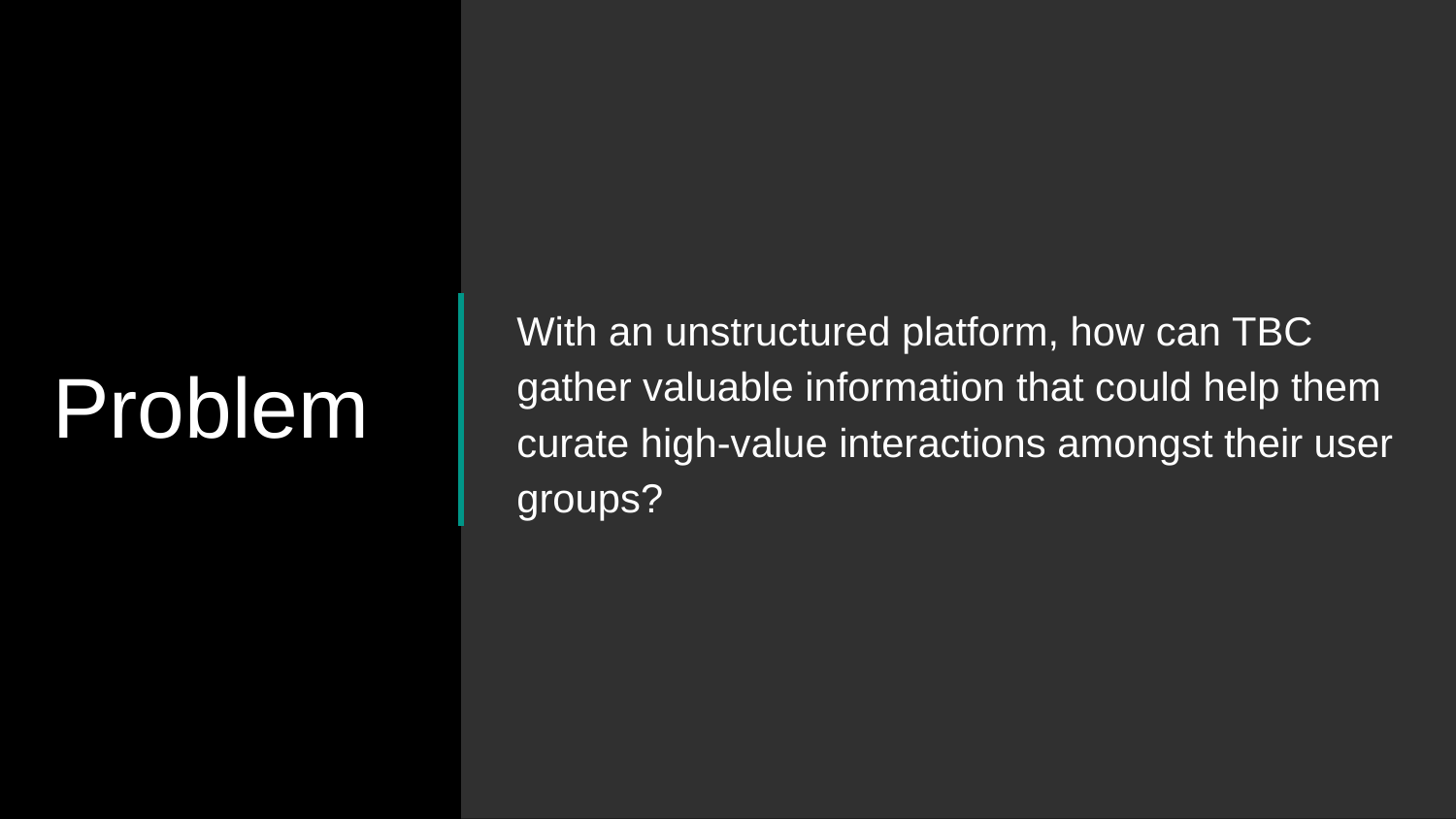

With an unstructured platform, how can TBC gather valuable information that could help them curate high-value interactions amongst their user groups?
# Problem